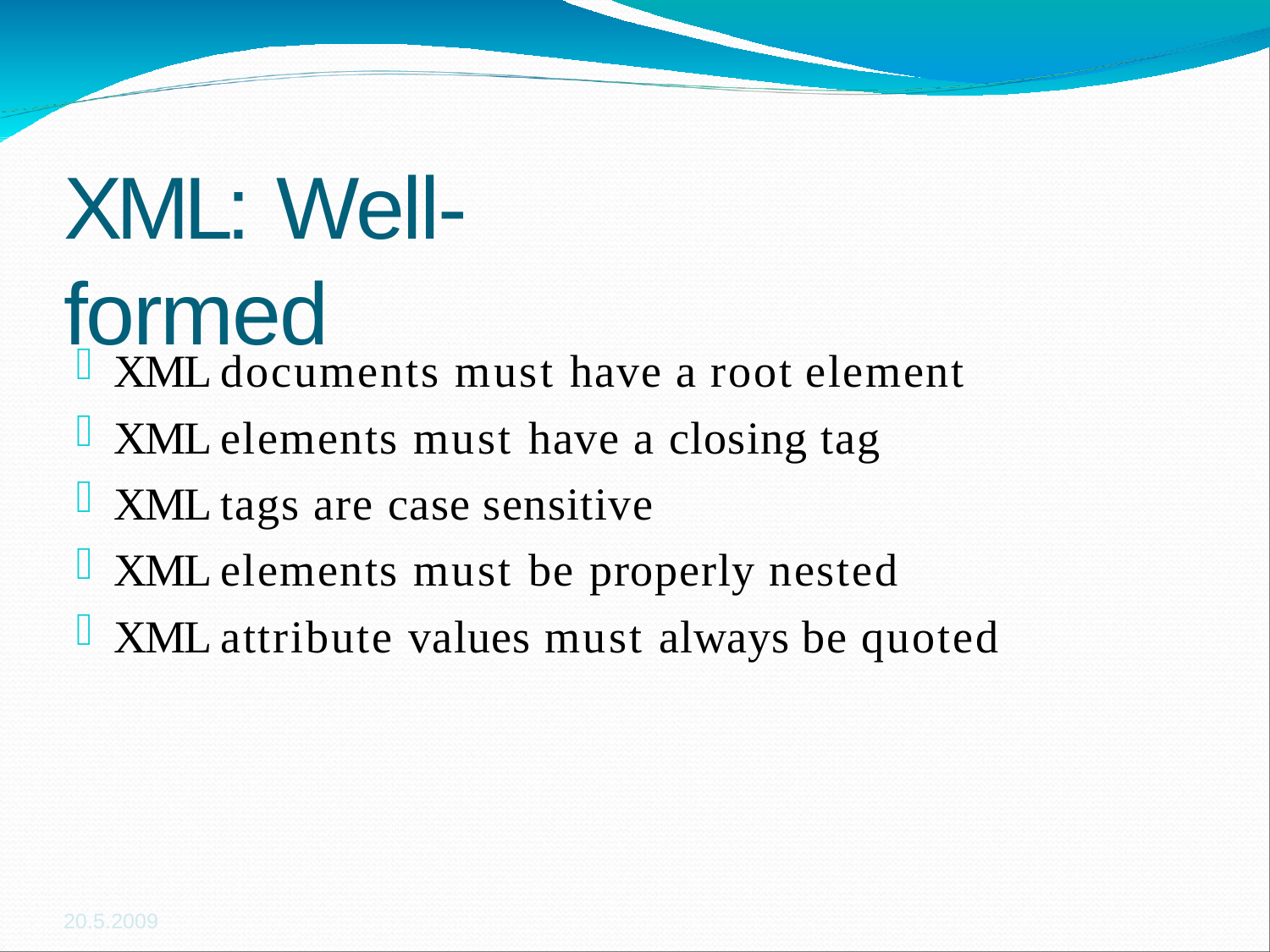

# XML: Well-formed
XML documents must have a root element
XML elements must have a closing tag
XML tags are case sensitive
XML elements must be properly nested
XML attribute values must always be quoted
20.5.2009